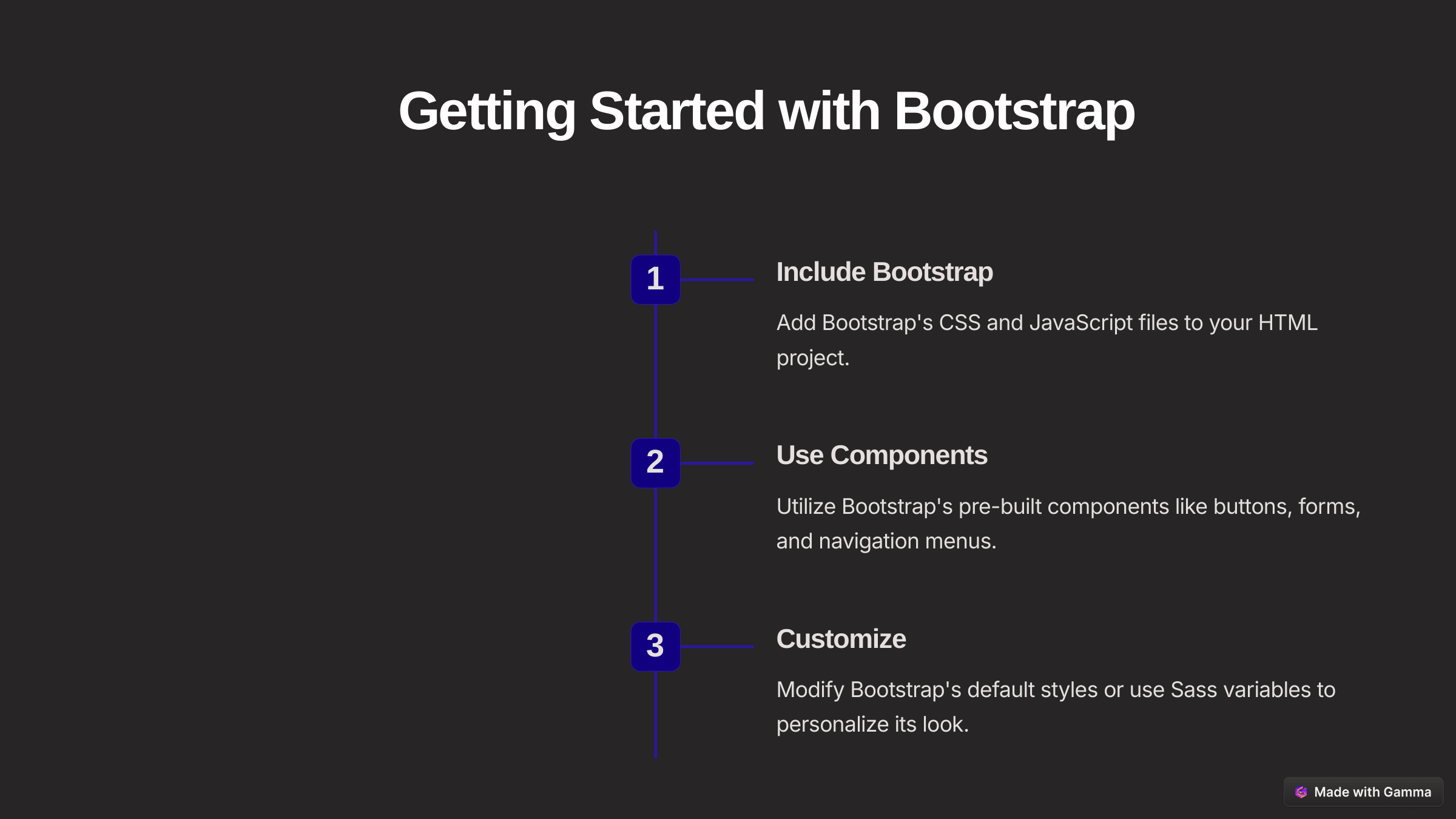

Getting Started with Bootstrap

Include Bootstrap

1

Add Bootstrap's CSS and JavaScript files to your HTML project.
Use Components

2

Utilize Bootstrap's pre-built components like buttons, forms, and navigation menus.
Customize

3

Modify Bootstrap's default styles or use Sass variables to personalize its look.